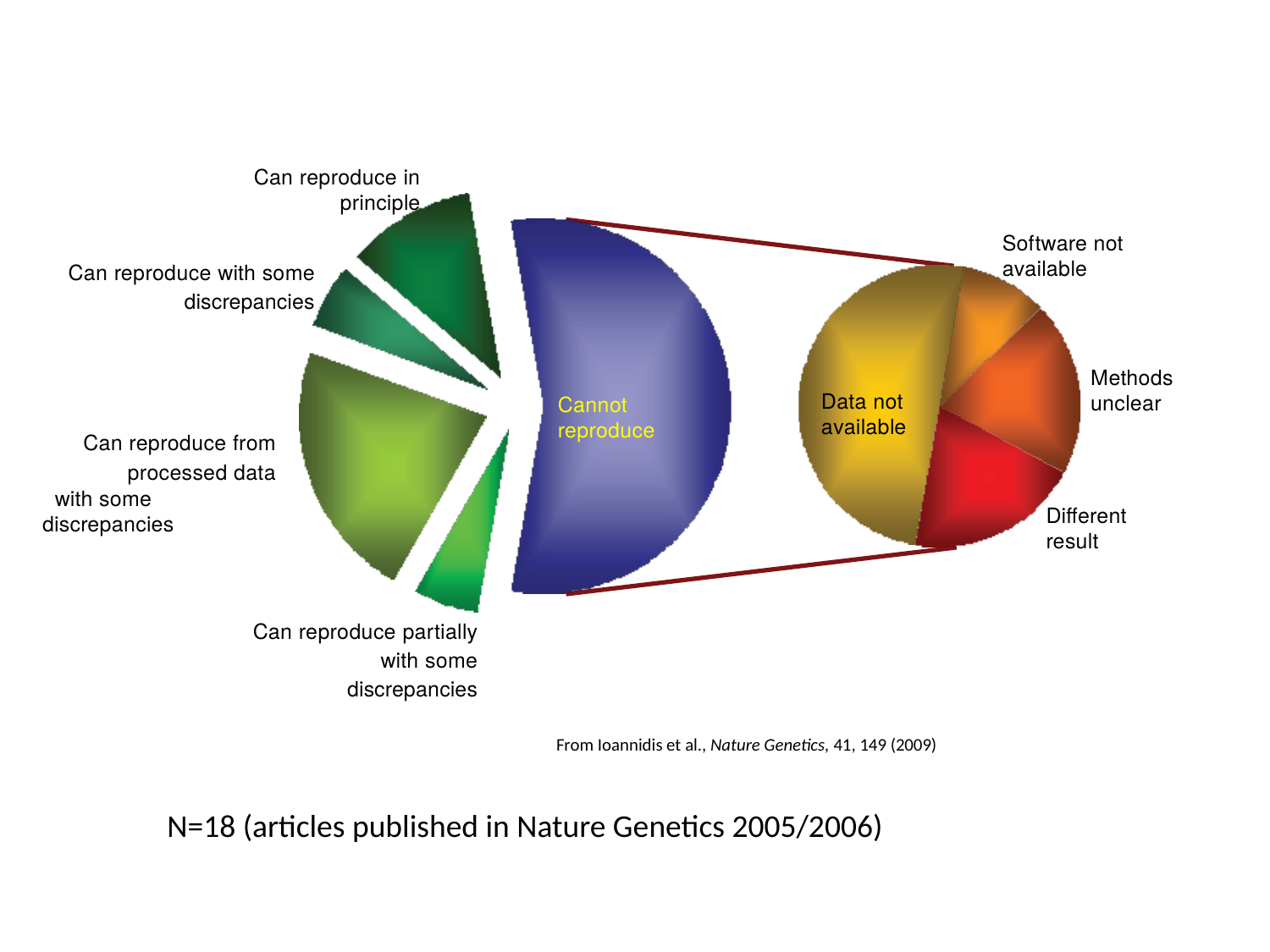

Can reproduce in principle

Software not available
Can reproduce with some discrepancies

Methods unclear
Data not available
Cannot reproduce

Can reproduce from processed data
with some discrepancies

Different result

Can reproduce partially with some discrepancies
From Ioannidis et al., Nature Genetics, 41, 149 (2009)
N=18 (articles published in Nature Genetics 2005/2006)